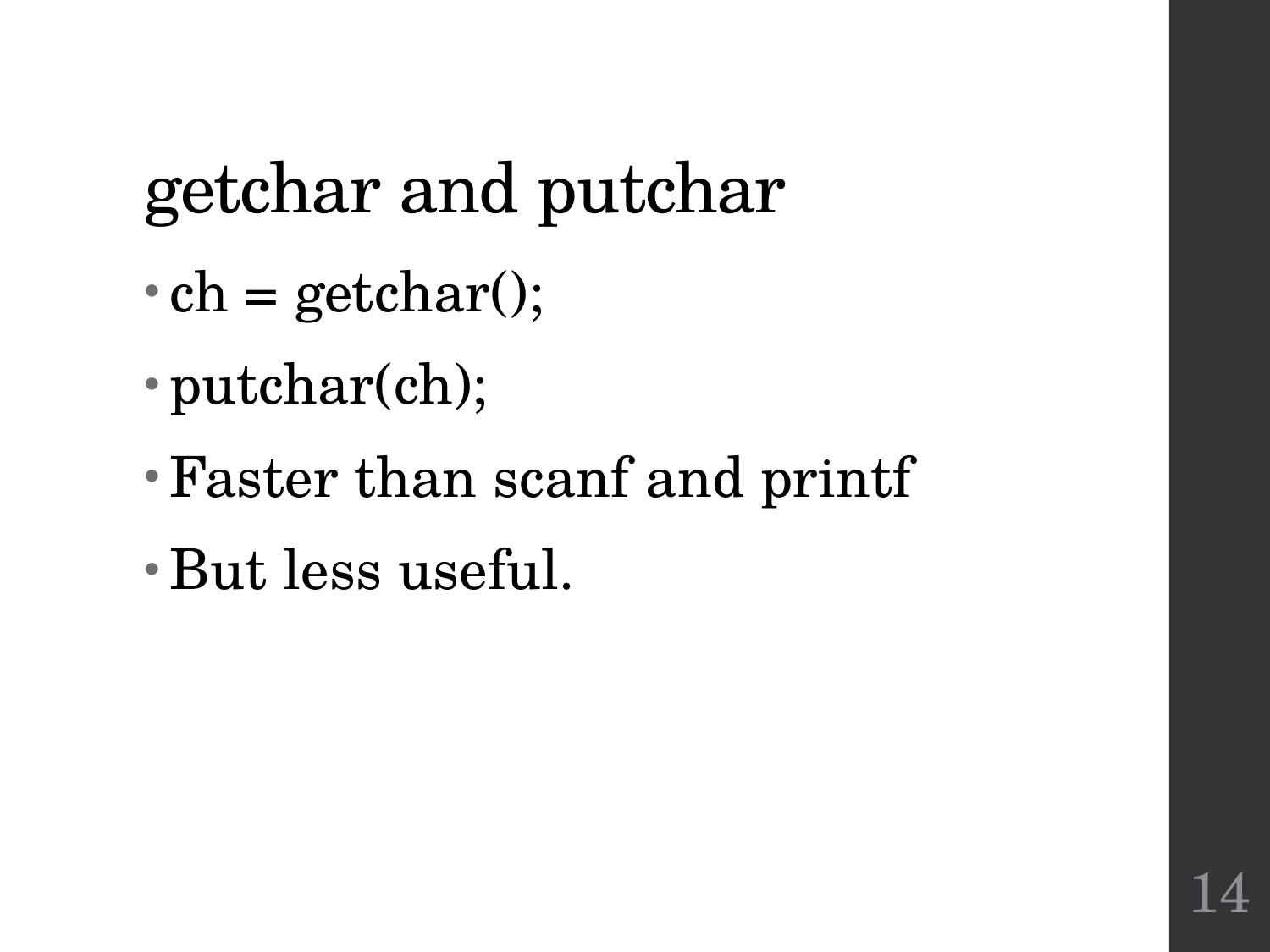

# getchar and putchar
ch = getchar();
putchar(ch);
Faster than scanf and printf
But less useful.
14